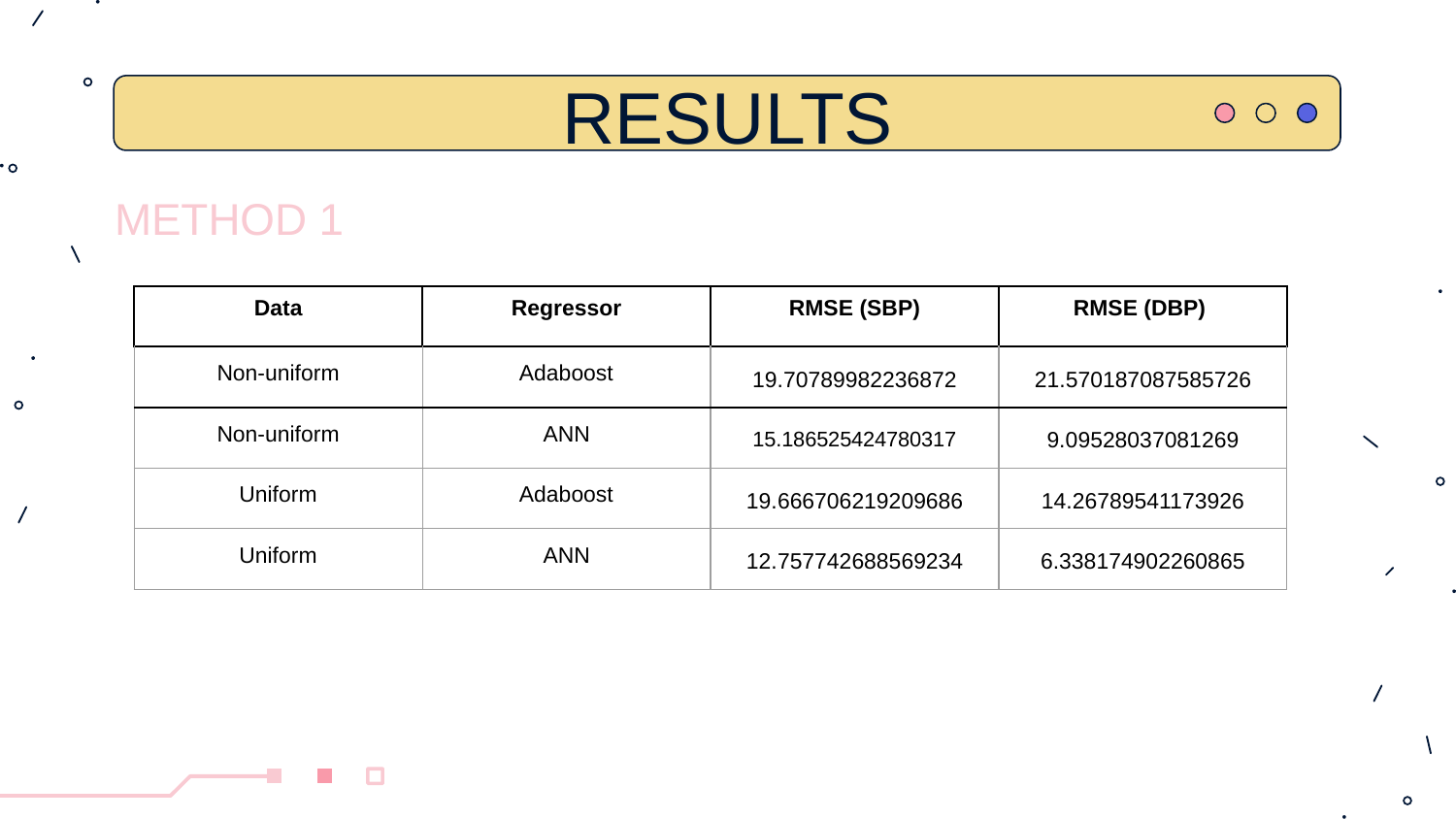

# RESULTS

METHOD 1

| Data | Regressor | RMSE (SBP) | RMSE (DBP) |
| --- | --- | --- | --- |
| Non-uniform | Adaboost | 19.70789982236872 | 21.570187087585726 |
| Non-uniform | ANN | 15.186525424780317 | 9.09528037081269 |
| Uniform | Adaboost | 19.666706219209686 | 14.26789541173926 |
| Uniform | ANN | 12.757742688569234 | 6.338174902260865 |